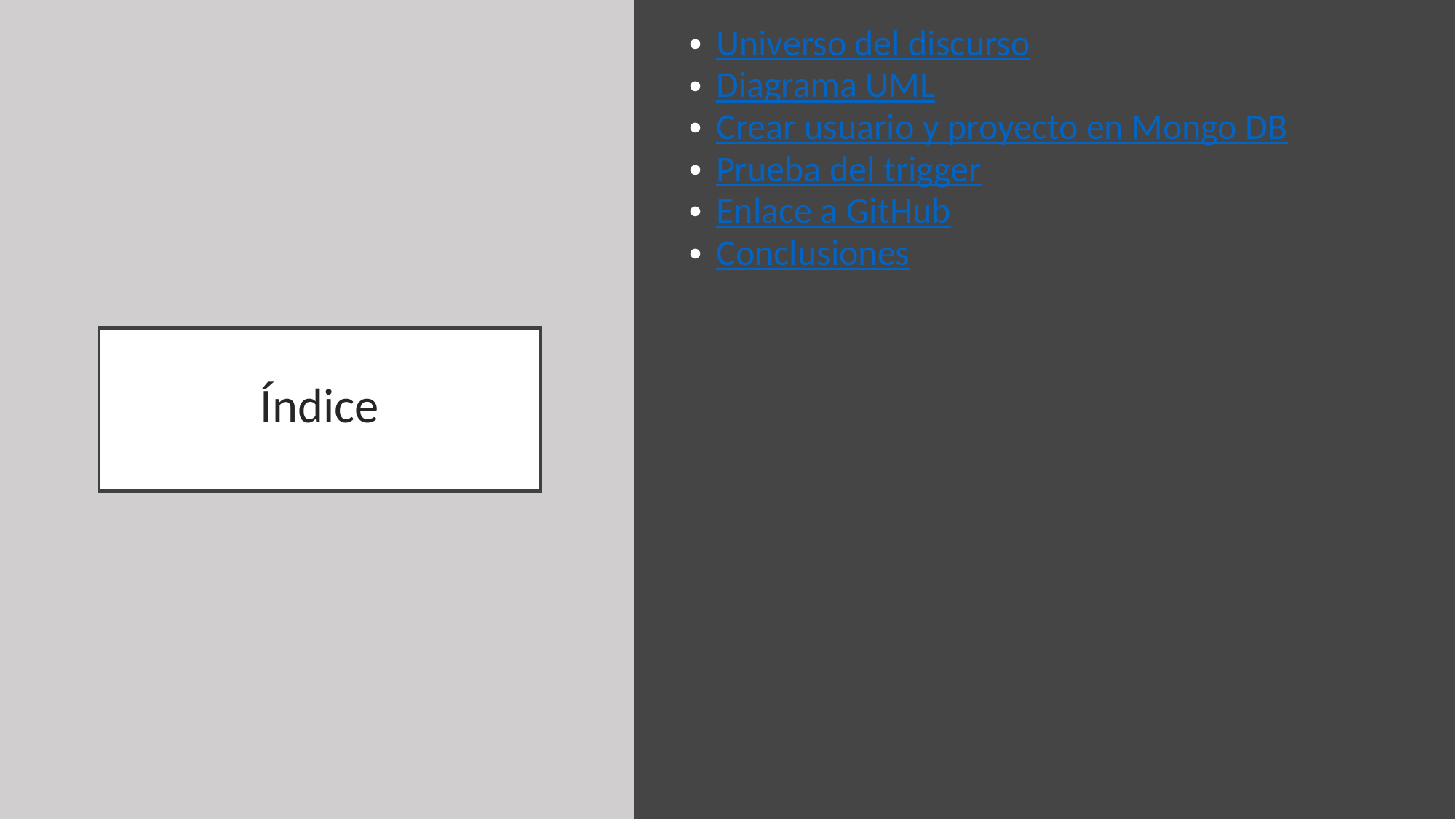

Universo del discurso
Diagrama UML
Crear usuario y proyecto en Mongo DB
Prueba del trigger
Enlace a GitHub
Conclusiones

# Índice